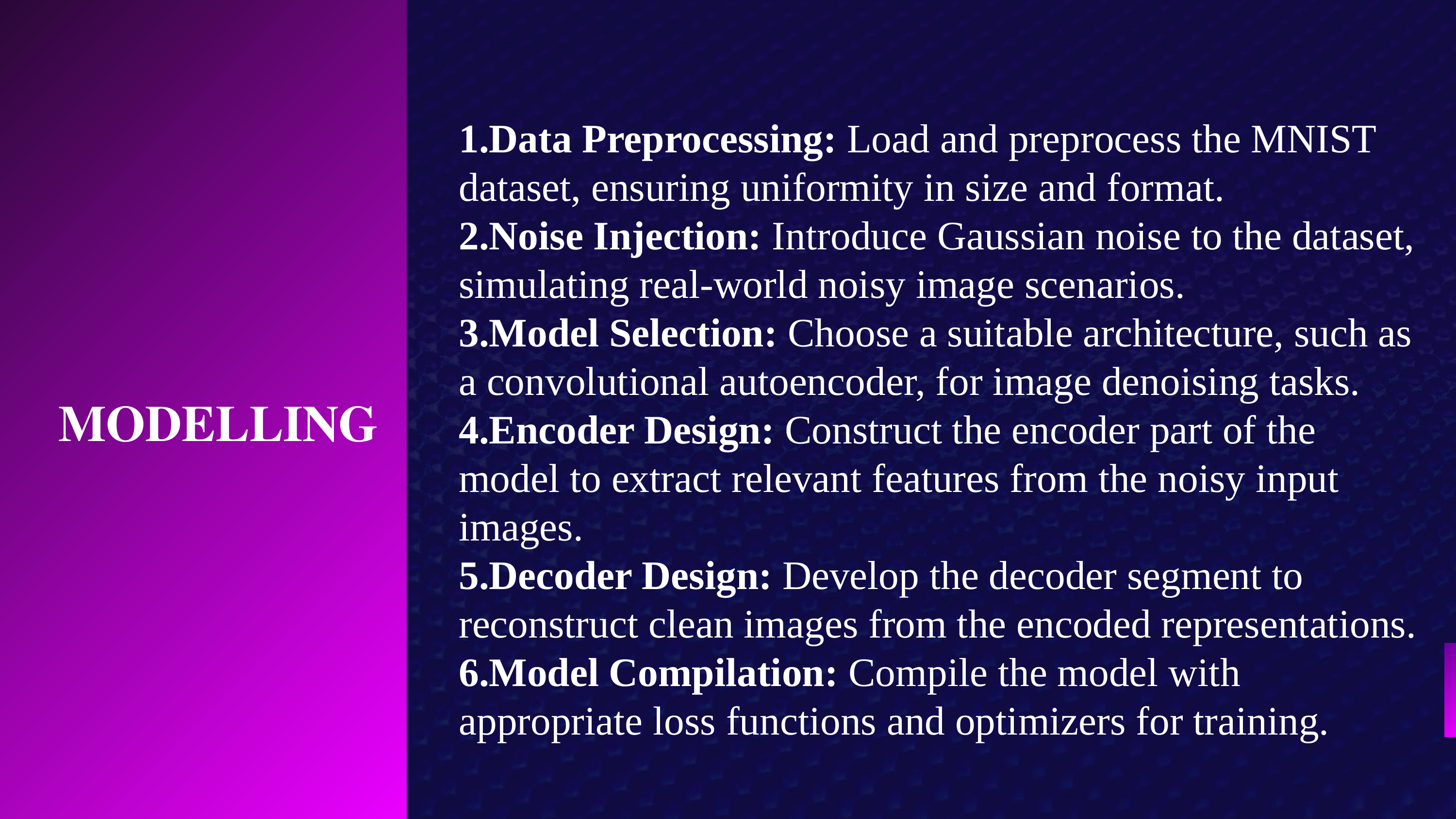

Data Preprocessing: Load and preprocess the MNIST dataset, ensuring uniformity in size and format.
Noise Injection: Introduce Gaussian noise to the dataset, simulating real-world noisy image scenarios.
Model Selection: Choose a suitable architecture, such as a convolutional autoencoder, for image denoising tasks.
Encoder Design: Construct the encoder part of the model to extract relevant features from the noisy input images.
Decoder Design: Develop the decoder segment to reconstruct clean images from the encoded representations.
6.Model Compilation: Compile the model with appropriate loss functions and optimizers for training.

MODELLING